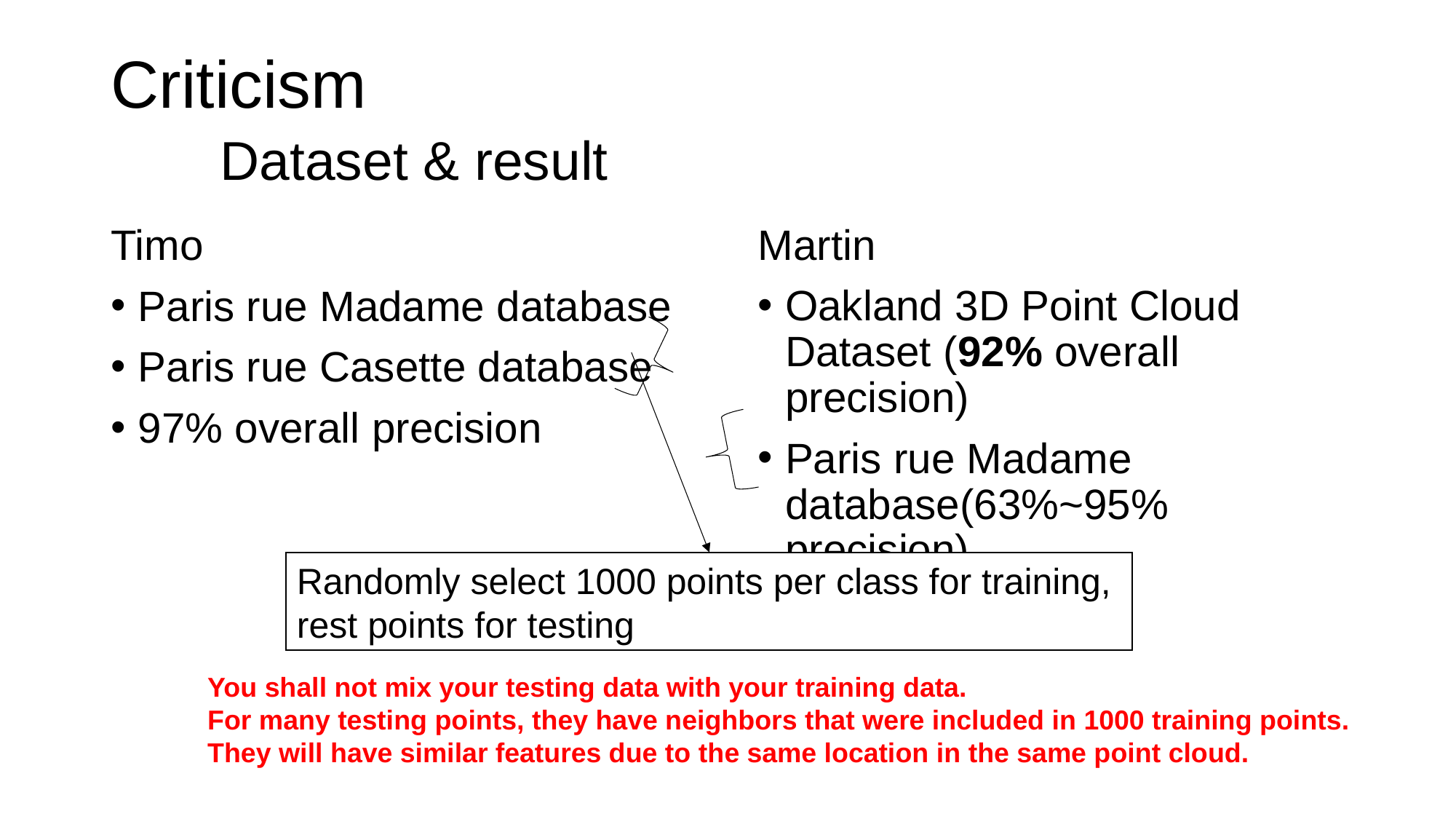

# Criticism Dataset & result

Timo
Paris rue Madame database
Paris rue Casette database
97% overall precision
Martin
Oakland 3D Point Cloud Dataset (92% overall precision)
Paris rue Madame database(63%~95% precision)

Randomly select 1000 points per class for training,
rest points for testing
You shall not mix your testing data with your training data.
For many testing points, they have neighbors that were included in 1000 training points.
They will have similar features due to the same location in the same point cloud.